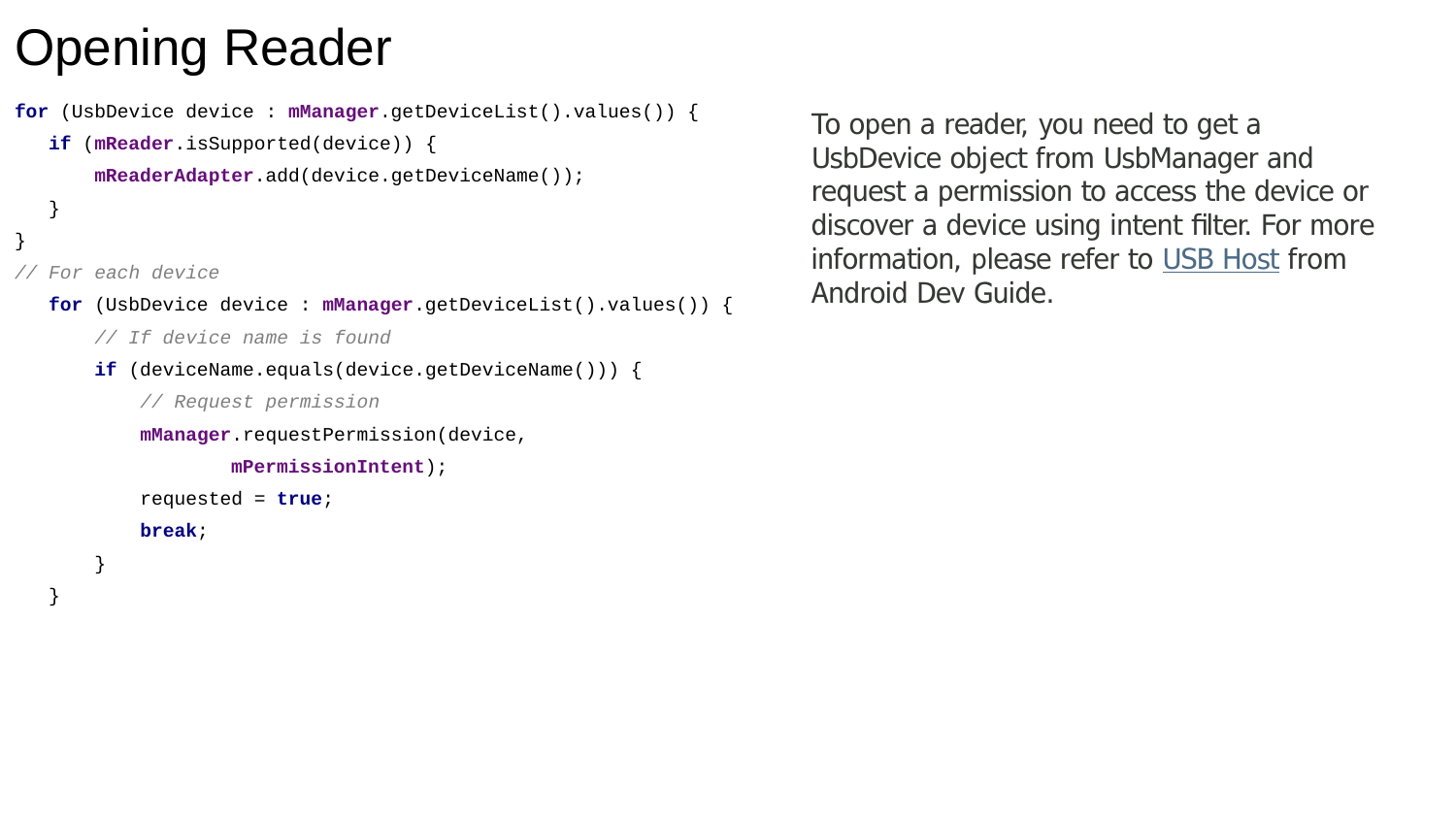

# Opening Reader
for (UsbDevice device : mManager.getDeviceList().values()) {
   if (mReader.isSupported(device)) {
       mReaderAdapter.add(device.getDeviceName());
   }
}
// For each device
   for (UsbDevice device : mManager.getDeviceList().values()) {
       // If device name is found
       if (deviceName.equals(device.getDeviceName())) {
           // Request permission
           mManager.requestPermission(device,
                   mPermissionIntent);
           requested = true;
           break;
       }
   }

To open a reader, you need to get a UsbDevice object from UsbManager and request a permission to access the device or discover a device using intent filter. For more information, please refer to USB Host from Android Dev Guide.